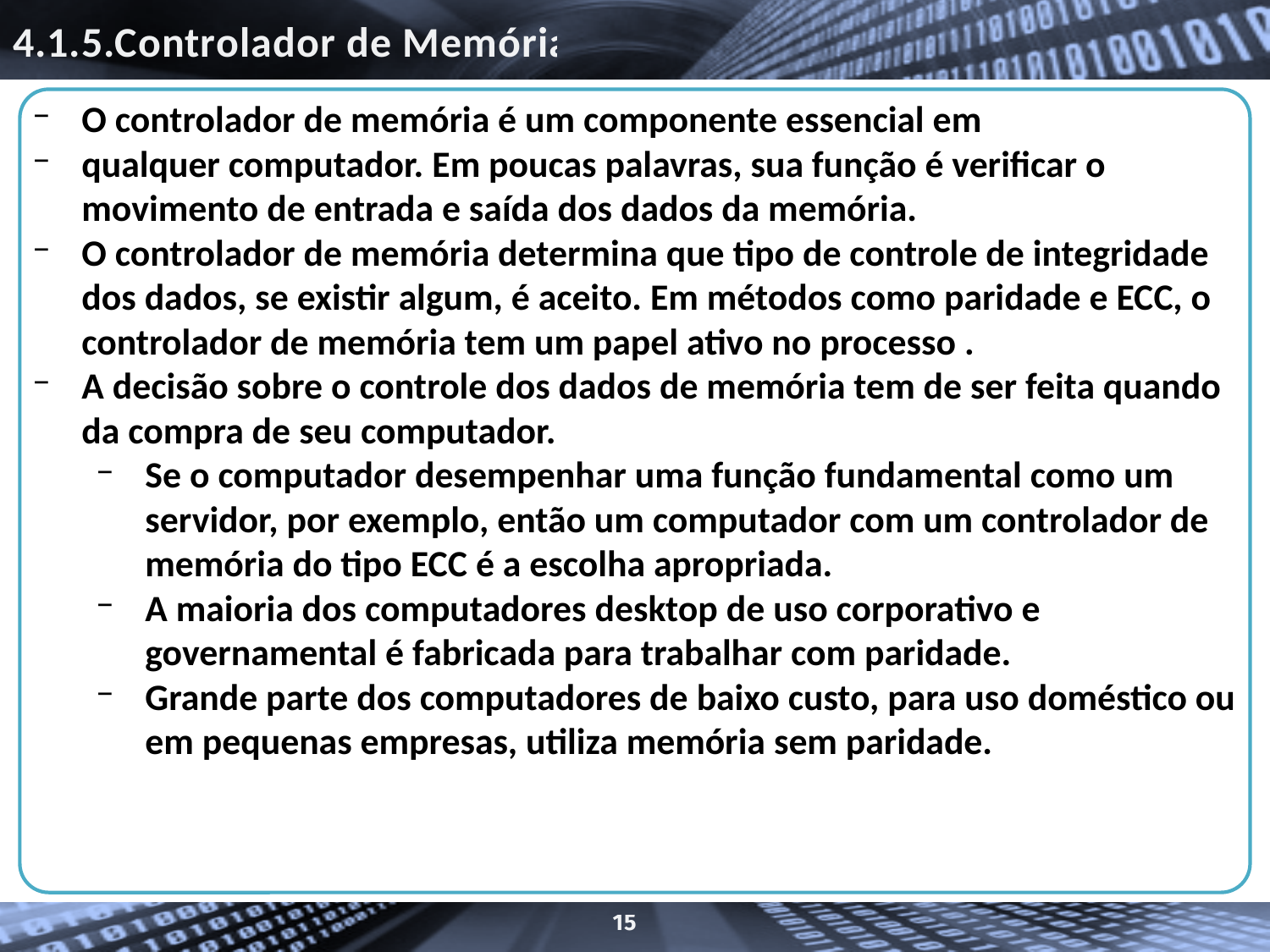

# 4.1.5.Controlador de Memória.
O controlador de memória é um componente essencial em
qualquer computador. Em poucas palavras, sua função é verificar o movimento de entrada e saída dos dados da memória.
O controlador de memória determina que tipo de controle de integridade dos dados, se existir algum, é aceito. Em métodos como paridade e ECC, o controlador de memória tem um papel ativo no processo .
A decisão sobre o controle dos dados de memória tem de ser feita quando da compra de seu computador.
Se o computador desempenhar uma função fundamental como um servidor, por exemplo, então um computador com um controlador de memória do tipo ECC é a escolha apropriada.
A maioria dos computadores desktop de uso corporativo e governamental é fabricada para trabalhar com paridade.
Grande parte dos computadores de baixo custo, para uso doméstico ou em pequenas empresas, utiliza memória sem paridade.